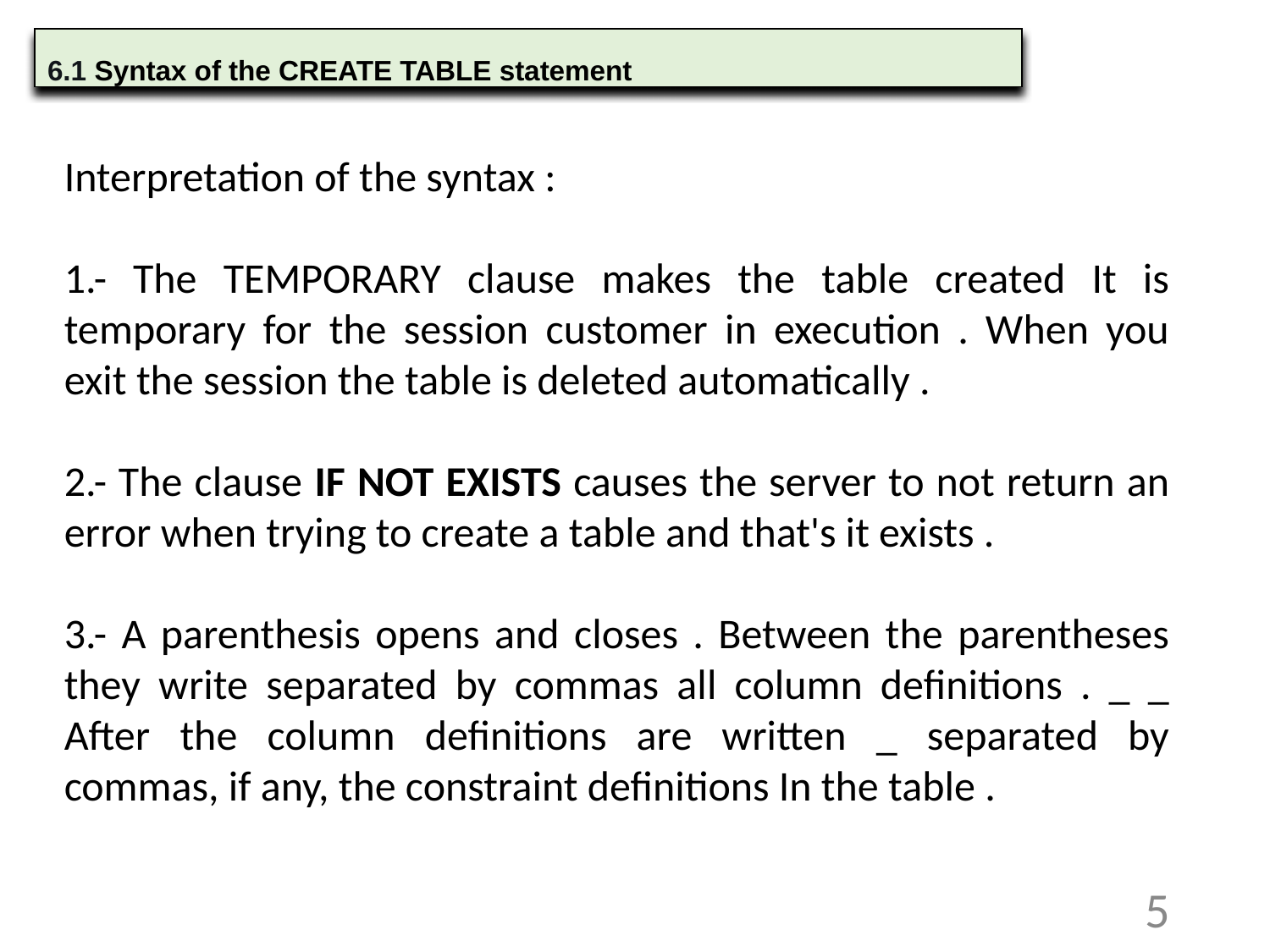

6.1 Syntax of the CREATE TABLE statement
Interpretation of the syntax :

1.- The TEMPORARY clause makes the table created It is temporary for the session customer in execution . When you exit the session the table is deleted automatically .

2.- The clause IF NOT EXISTS causes the server to not return an error when trying to create a table and that's it exists .

3.- A parenthesis opens and closes . Between the parentheses they write separated by commas all column definitions . _ _ After the column definitions are written _ separated by commas, if any, the constraint definitions In the table .
5